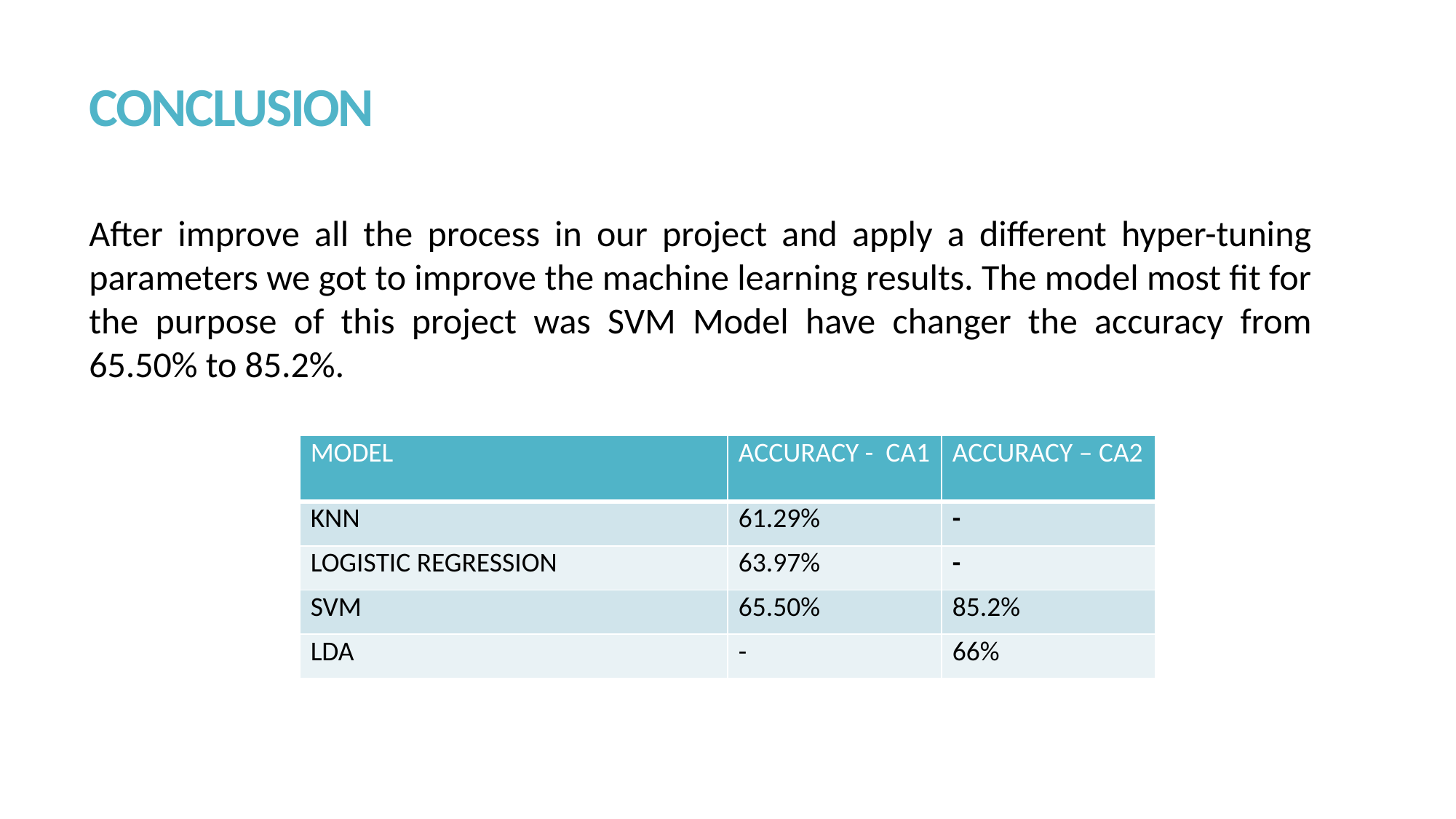

# CONCLUSION
After improve all the process in our project and apply a different hyper-tuning parameters we got to improve the machine learning results. The model most fit for the purpose of this project was SVM Model have changer the accuracy from 65.50% to 85.2%.
| MODEL | ACCURACY - CA1 | ACCURACY – CA2 |
| --- | --- | --- |
| KNN | 61.29% | - |
| LOGISTIC REGRESSION | 63.97% | - |
| SVM | 65.50% | 85.2% |
| LDA | - | 66% |